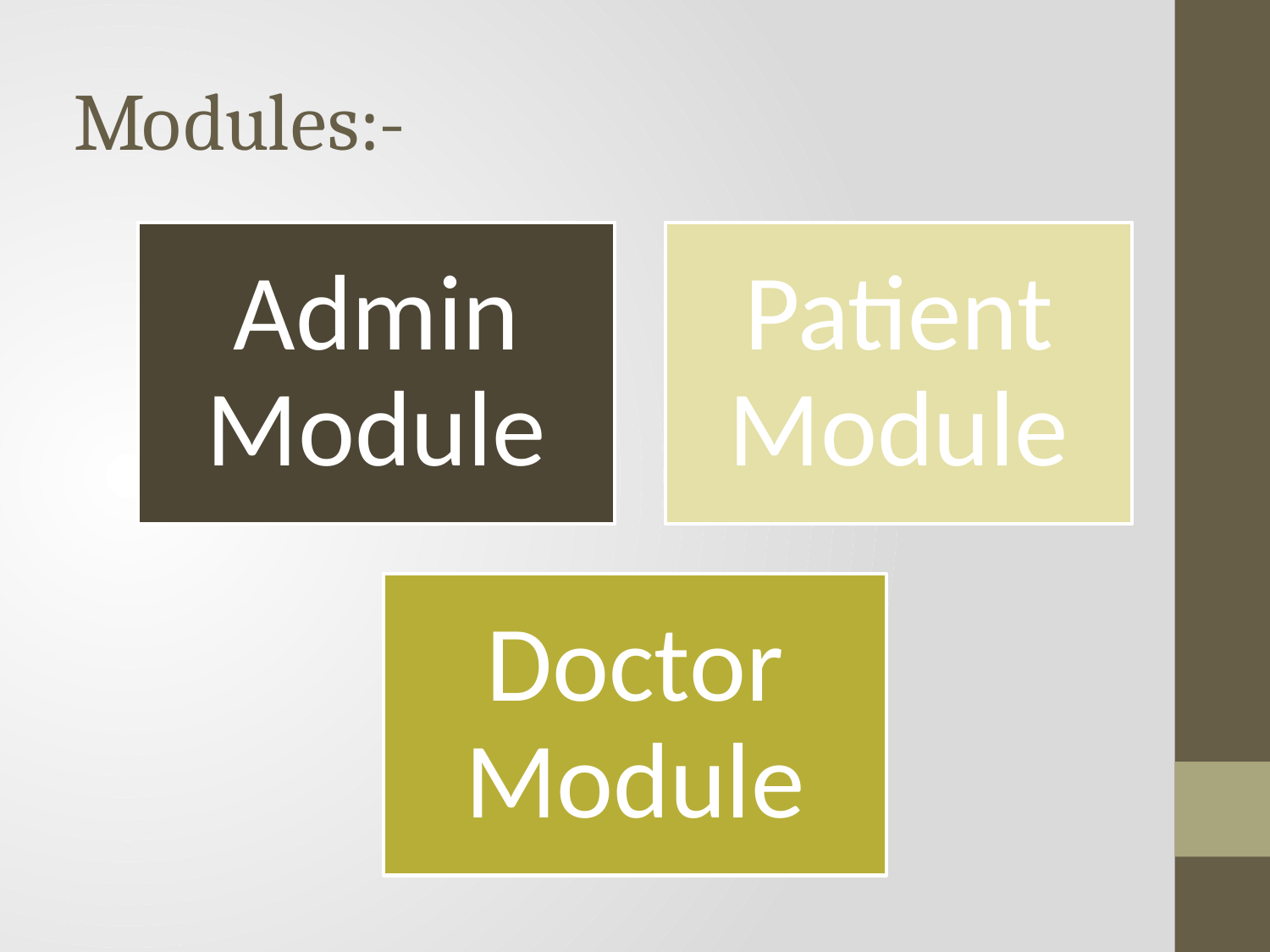

# Modules:-
Admin Module
Patient Module
Doctor Module